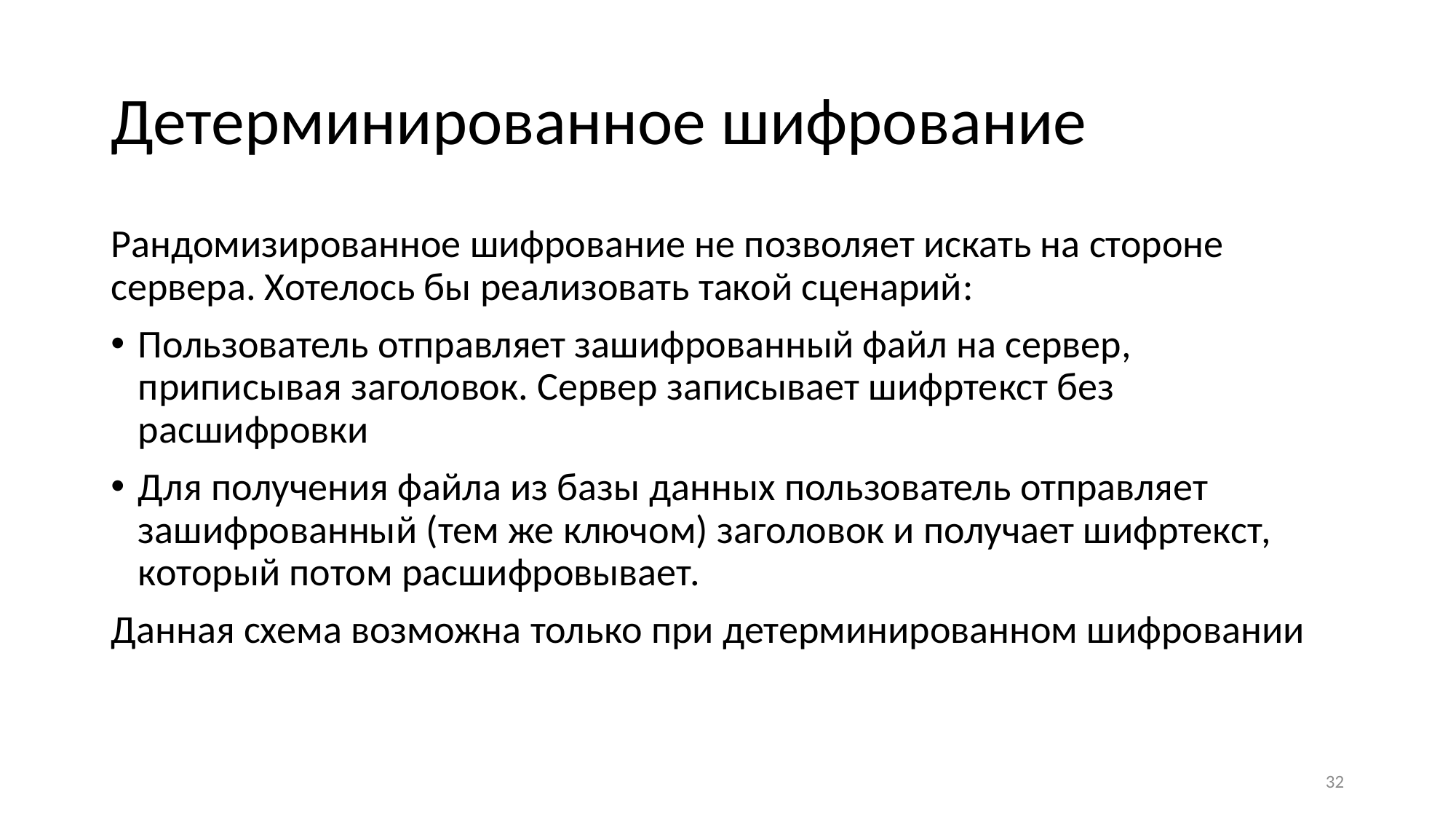

# Детерминированное шифрование
Рандомизированное шифрование не позволяет искать на стороне сервера. Хотелось бы реализовать такой сценарий:
Пользователь отправляет зашифрованный файл на сервер, приписывая заголовок. Сервер записывает шифртекст без расшифровки
Для получения файла из базы данных пользователь отправляет зашифрованный (тем же ключом) заголовок и получает шифртекст, который потом расшифровывает.
Данная схема возможна только при детерминированном шифровании

32